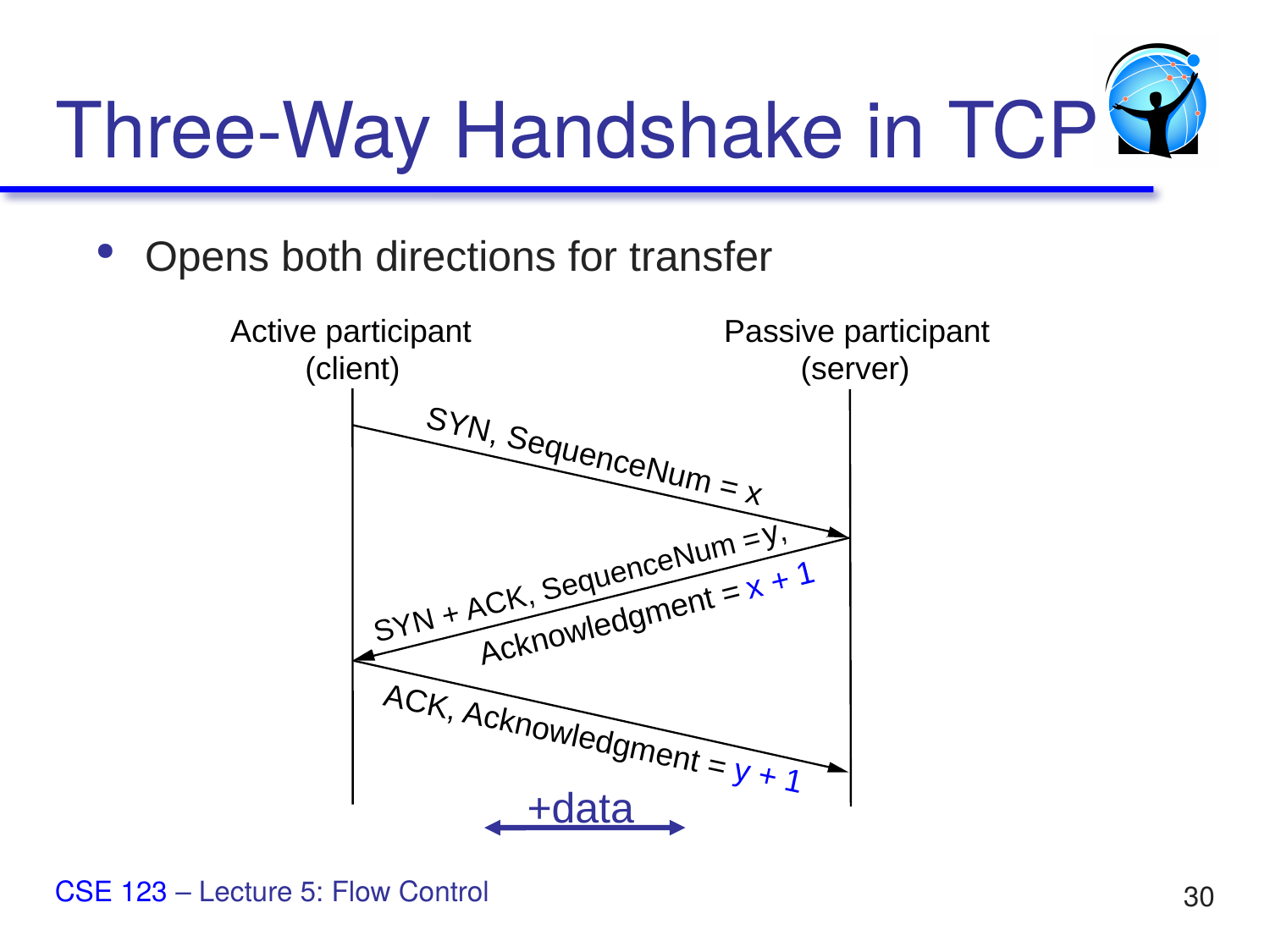

# Three-Way Handshake in TCP
Opens both directions for transfer
Active participant
Passive participant
(client)
(server)

SYN, SequenceNum =
x
,
y

1
 +
SYN + ACK, SequenceNum =
x
Acknowledgment =

ACK, Acknowledgment =
y
 +
1

+data

CSE 123 – Lecture 5: Flow Control
30